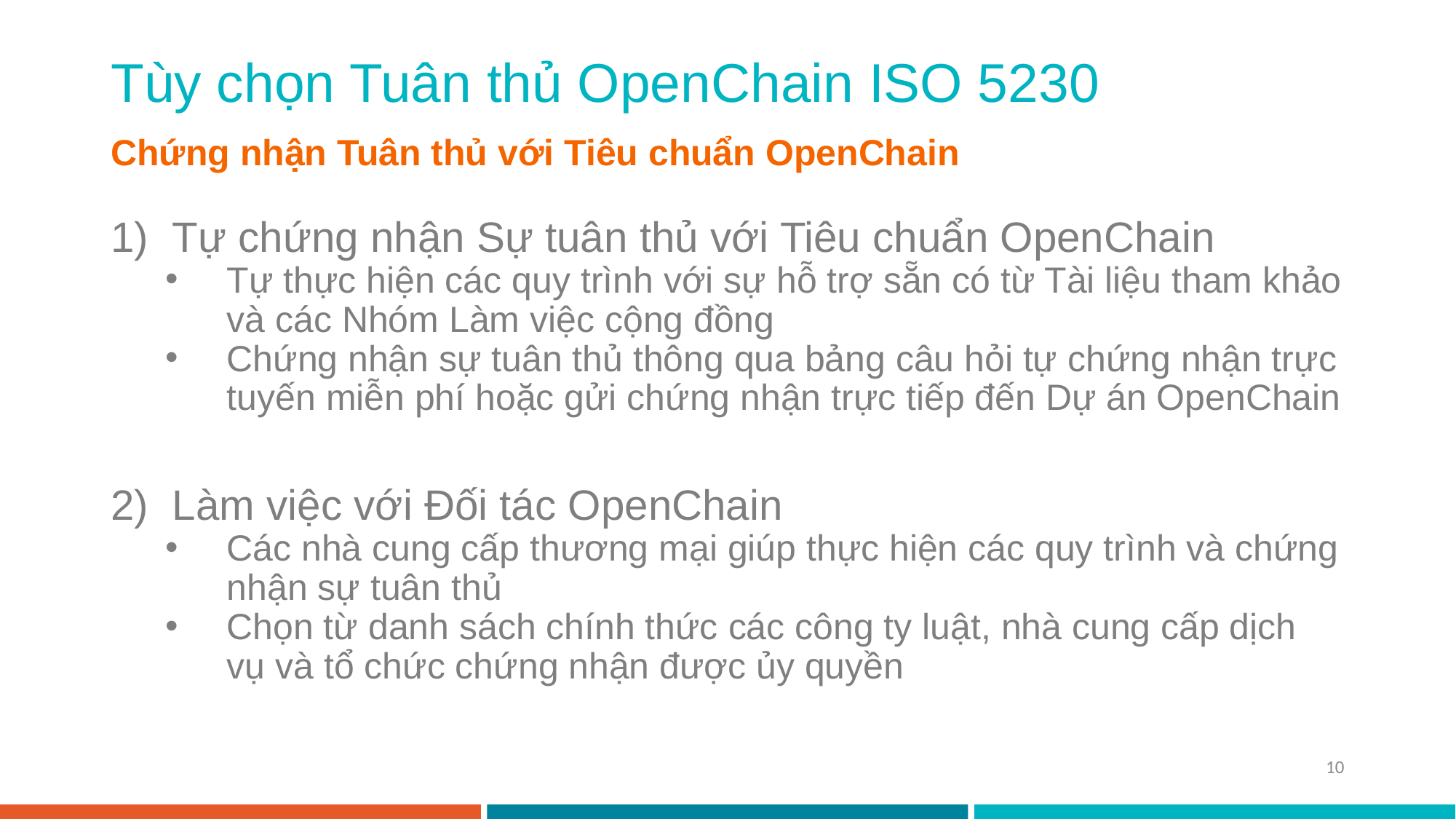

# Tùy chọn Tuân thủ OpenChain ISO 5230
Chứng nhận Tuân thủ với Tiêu chuẩn OpenChain
Tự chứng nhận Sự tuân thủ với Tiêu chuẩn OpenChain
Tự thực hiện các quy trình với sự hỗ trợ sẵn có từ Tài liệu tham khảo và các Nhóm Làm việc cộng đồng
Chứng nhận sự tuân thủ thông qua bảng câu hỏi tự chứng nhận trực tuyến miễn phí hoặc gửi chứng nhận trực tiếp đến Dự án OpenChain

Làm việc với Đối tác OpenChain
Các nhà cung cấp thương mại giúp thực hiện các quy trình và chứng nhận sự tuân thủ
Chọn từ danh sách chính thức các công ty luật, nhà cung cấp dịch vụ và tổ chức chứng nhận được ủy quyền

10